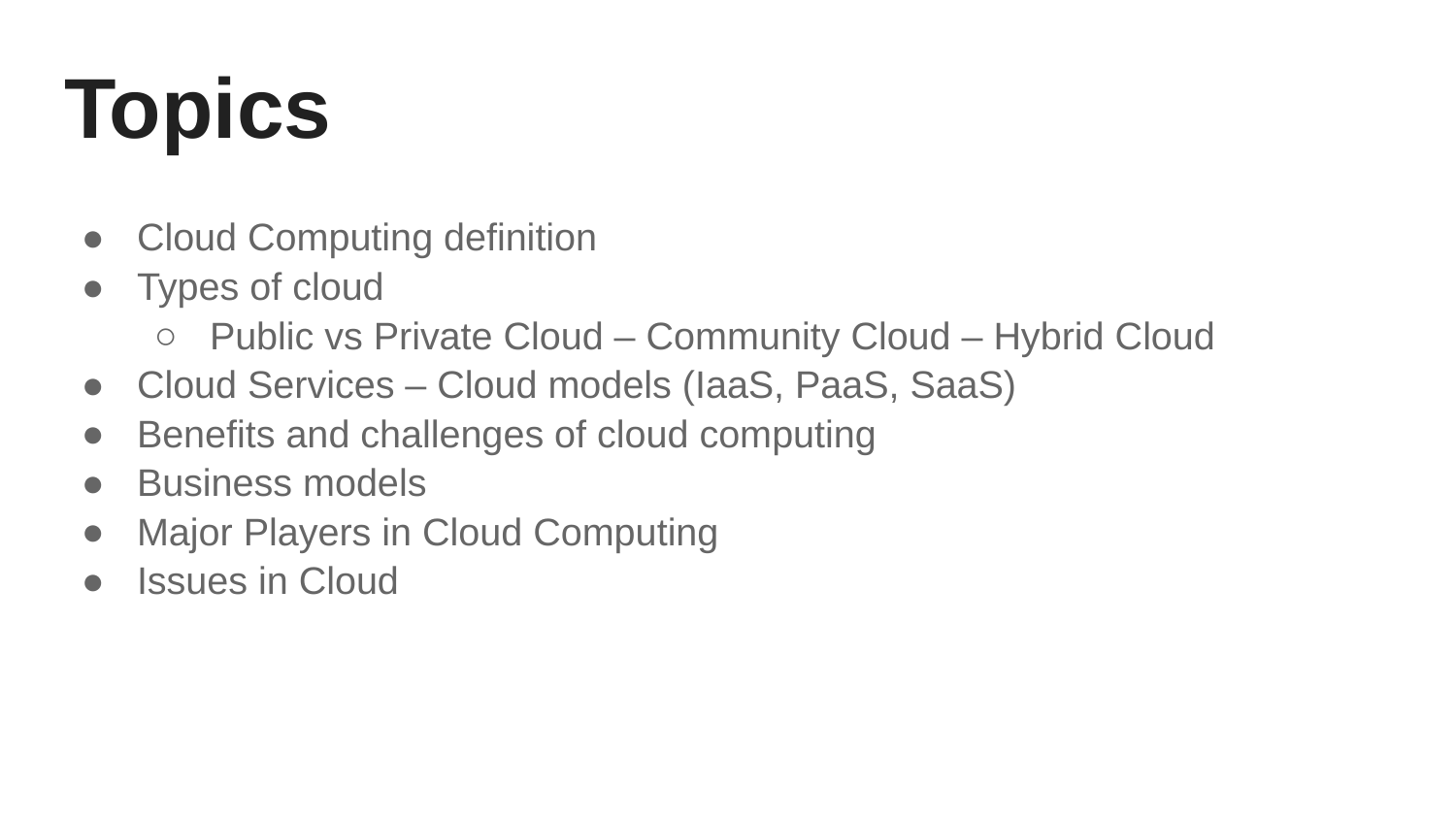

# Topics
Cloud Computing definition
Types of cloud
Public vs Private Cloud – Community Cloud – Hybrid Cloud
Cloud Services – Cloud models (IaaS, PaaS, SaaS)
Benefits and challenges of cloud computing
Business models
Major Players in Cloud Computing
Issues in Cloud